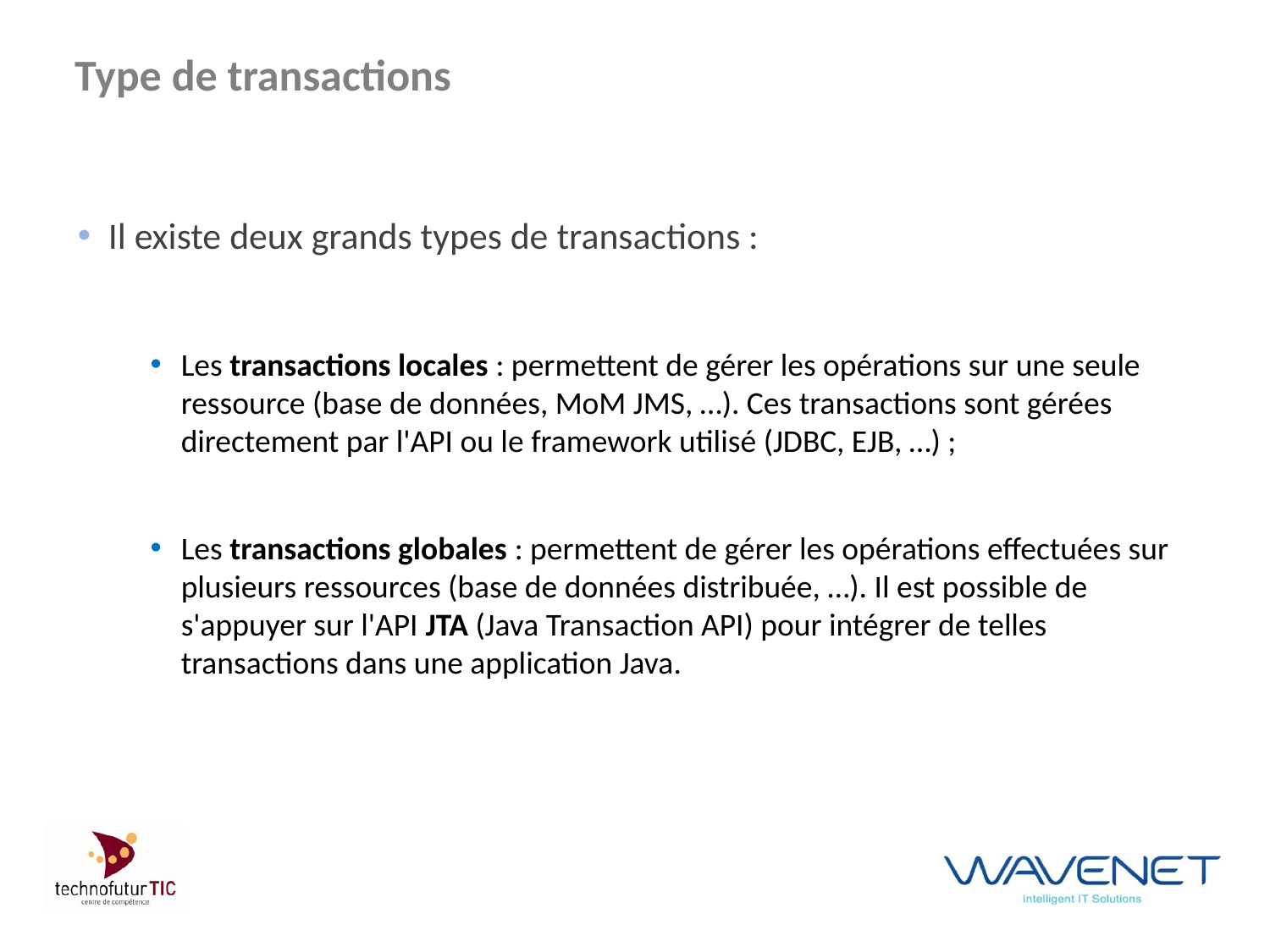

# Type de transactions
Il existe deux grands types de transactions :

Les transactions locales : permettent de gérer les opérations sur une seule ressource (base de données, MoM JMS, …). Ces transactions sont gérées directement par l'API ou le framework utilisé (JDBC, EJB, …) ;

Les transactions globales : permettent de gérer les opérations effectuées sur plusieurs ressources (base de données distribuée, …). Il est possible de s'appuyer sur l'API JTA (Java Transaction API) pour intégrer de telles transactions dans une application Java.